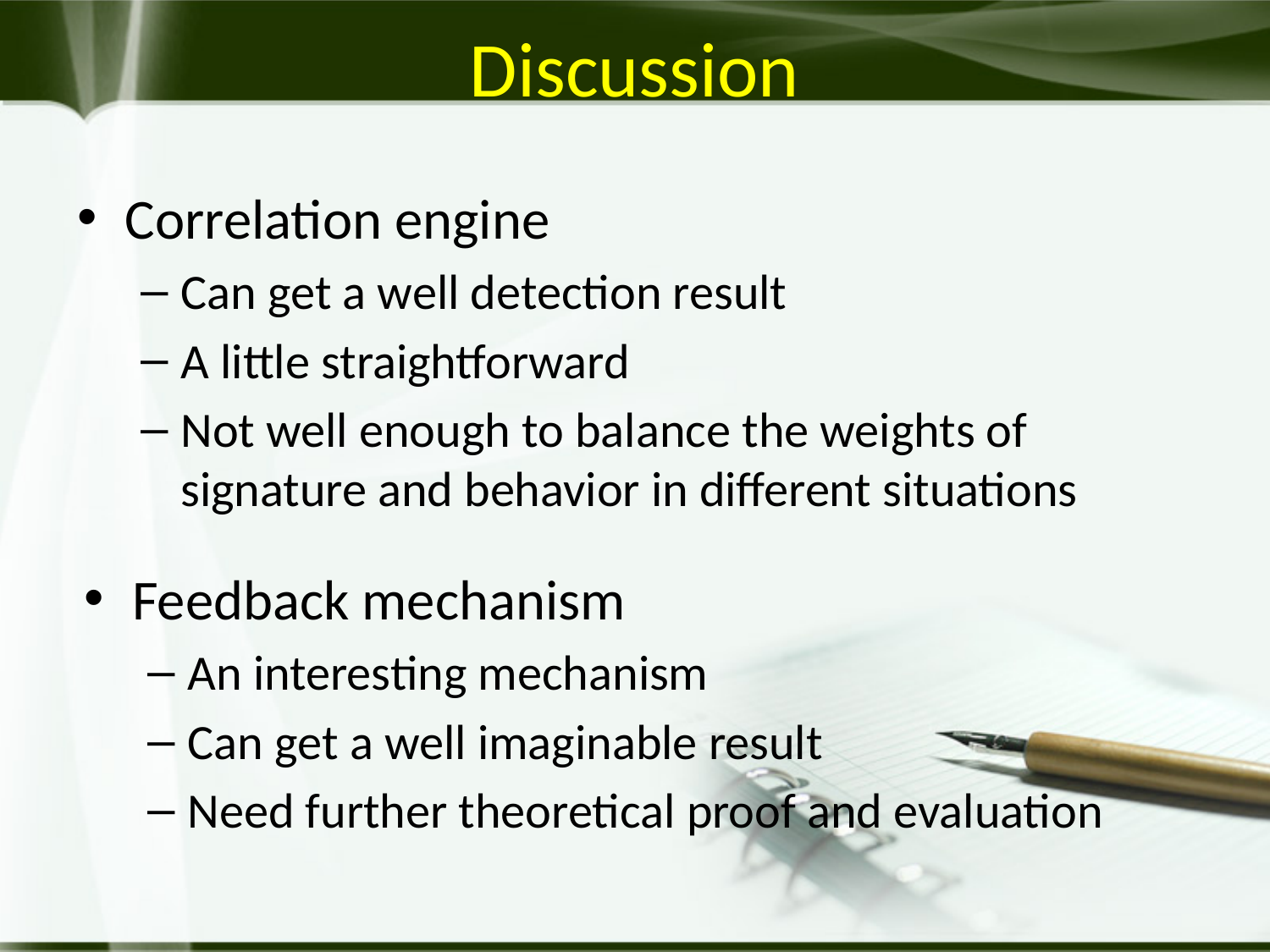

# Discussion
Correlation engine
Can get a well detection result
A little straightforward
Not well enough to balance the weights of signature and behavior in different situations
Feedback mechanism
An interesting mechanism
Can get a well imaginable result
Need further theoretical proof and evaluation